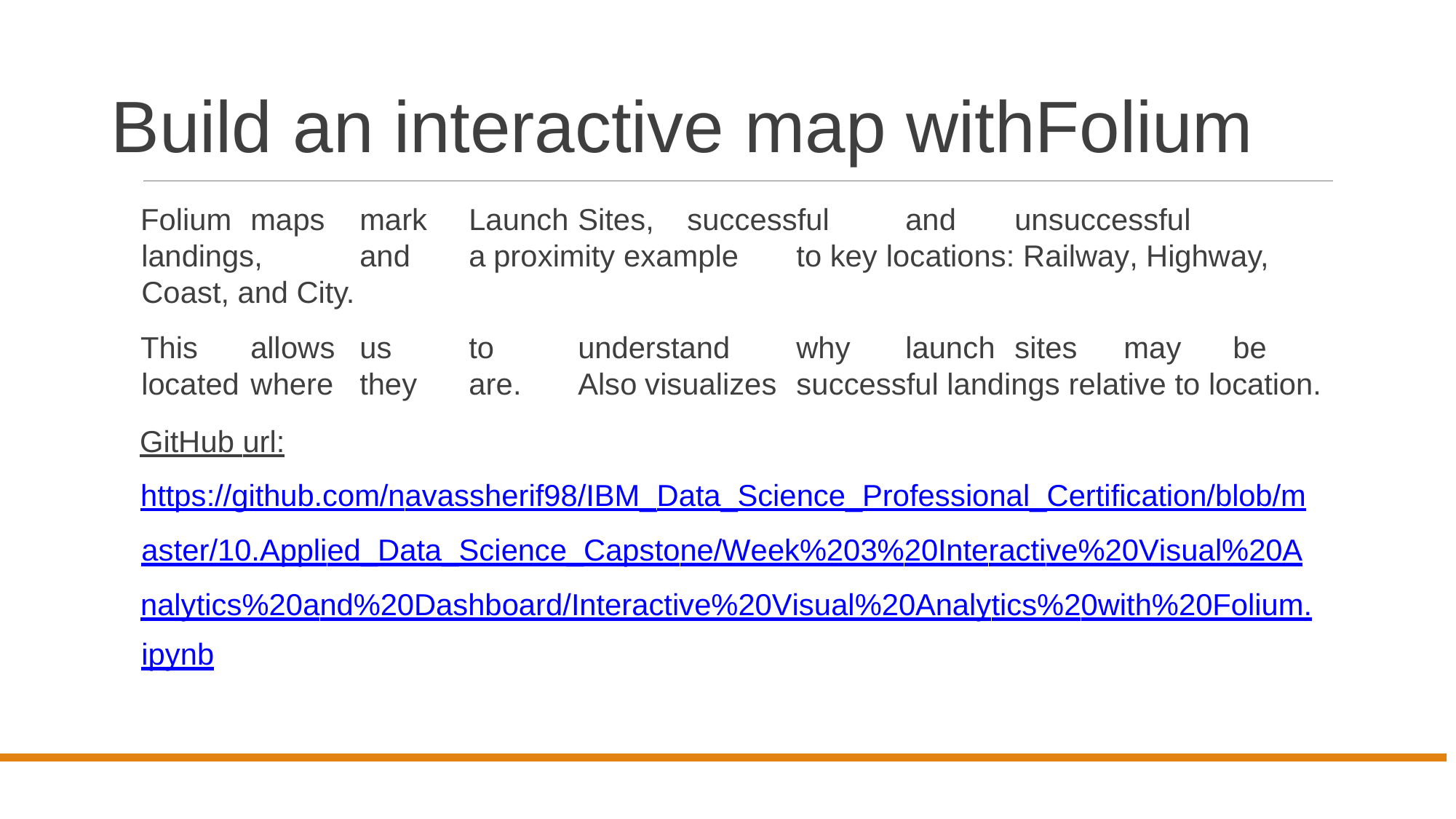

# Build an interactive map withFolium

Folium	maps	mark	Launch	Sites,	successful	and	unsuccessful	landings,	and	a proximity example	to key locations: Railway, Highway, Coast, and City.
This	allows	us	to	understand	why	launch	sites	may	be	located	where	they	are.	Also visualizes	successful landings relative to location.
GitHub url: https://github.com/navassherif98/IBM_Data_Science_Professional_Certification/blob/m
aster/10.Applied_Data_Science_Capstone/Week%203%20Interactive%20Visual%20A nalytics%20and%20Dashboard/Interactive%20Visual%20Analytics%20with%20Folium.
ipynb